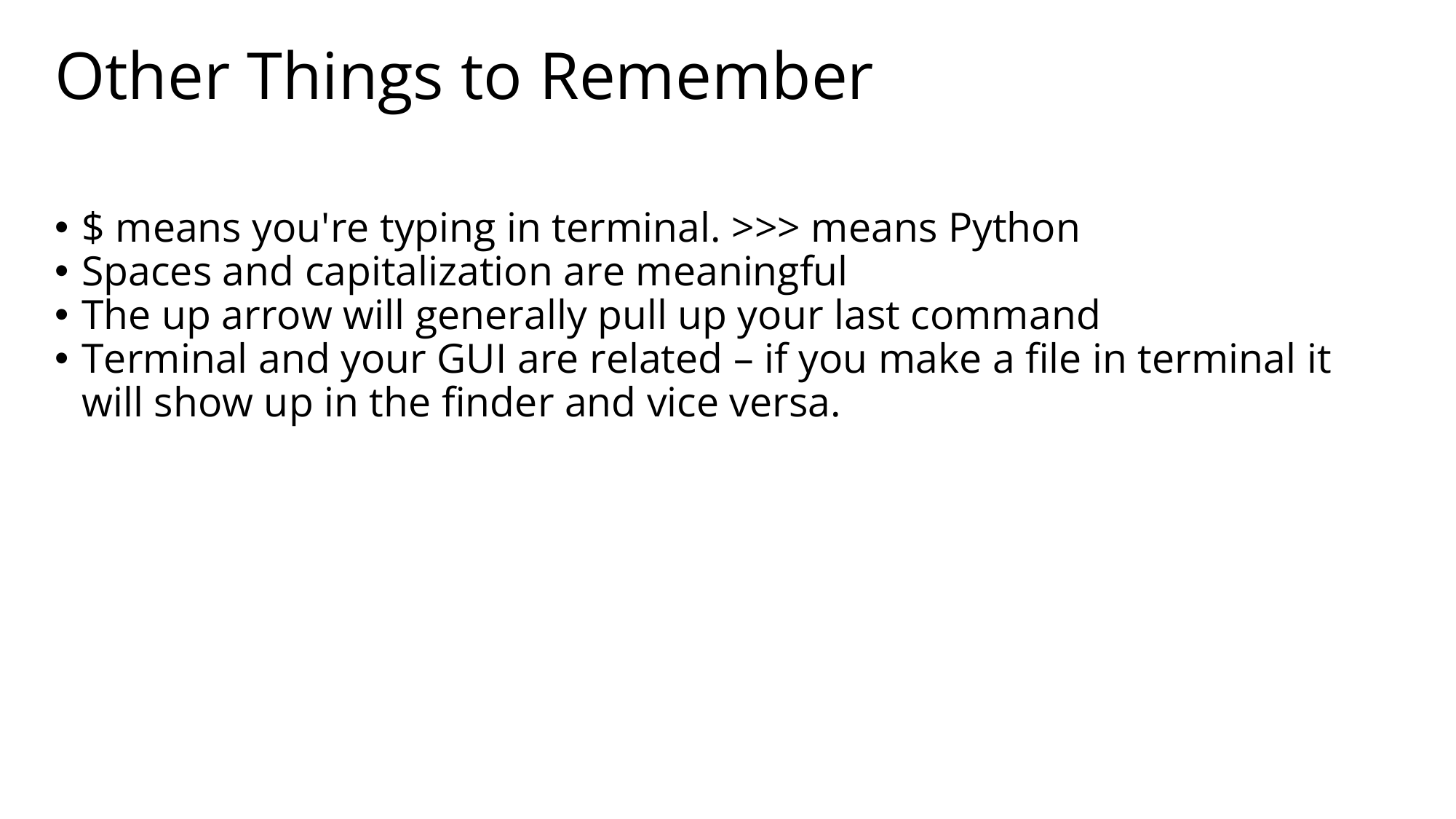

# Other Things to Remember
$ means you're typing in terminal. >>> means Python
Spaces and capitalization are meaningful
The up arrow will generally pull up your last command
Terminal and your GUI are related – if you make a file in terminal it will show up in the finder and vice versa.